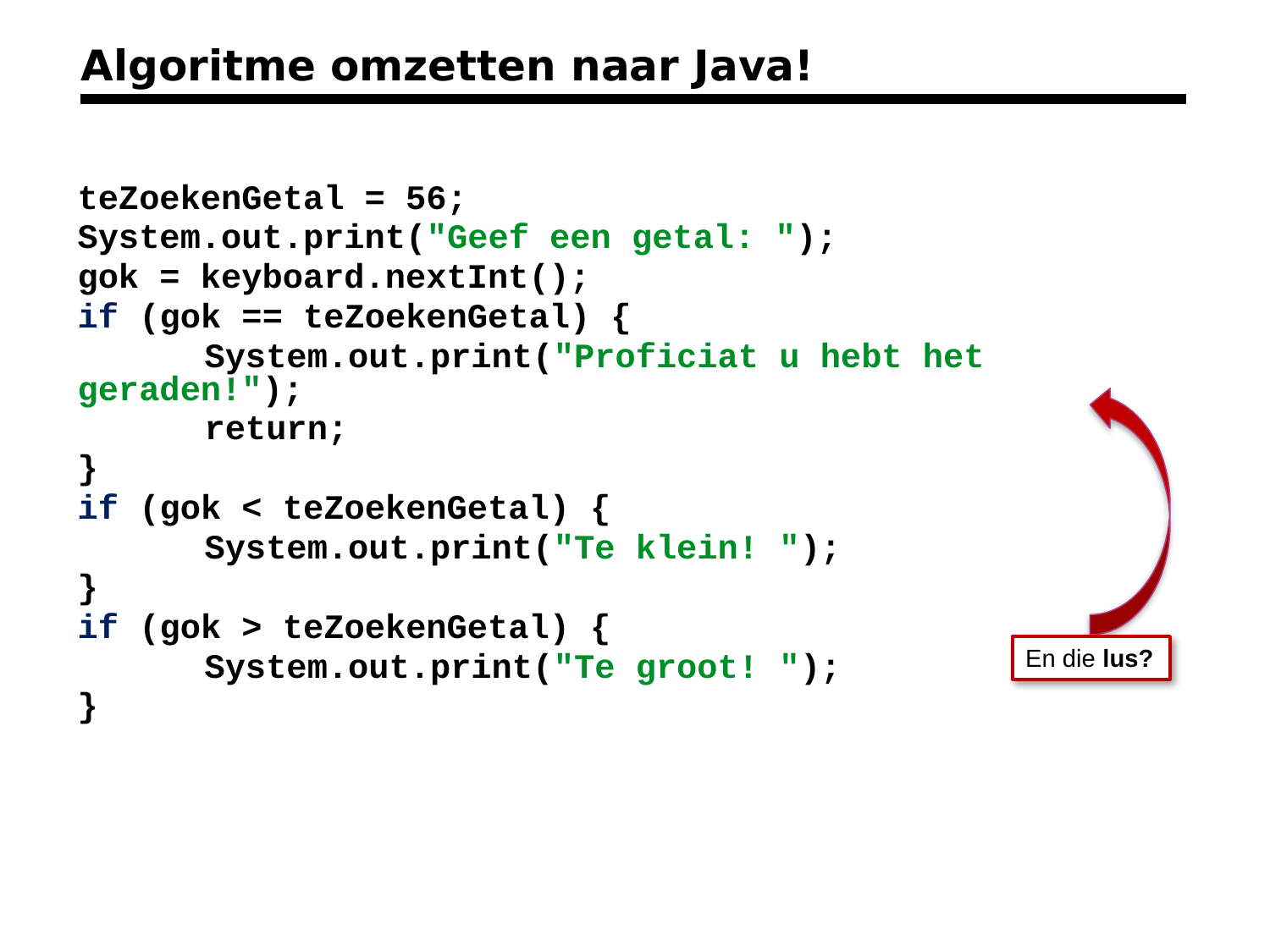

# Algoritme omzetten naar Java!
teZoekenGetal = 56;
System.out.print("Geef een getal: ");
gok = keyboard.nextInt();
if (gok == teZoekenGetal) {
	System.out.print("Proficiat u hebt het geraden!");
	return;
}
if (gok < teZoekenGetal) {
	System.out.print("Te klein! ");
}
if (gok > teZoekenGetal) {
	System.out.print("Te groot! ");
}

En die lus?